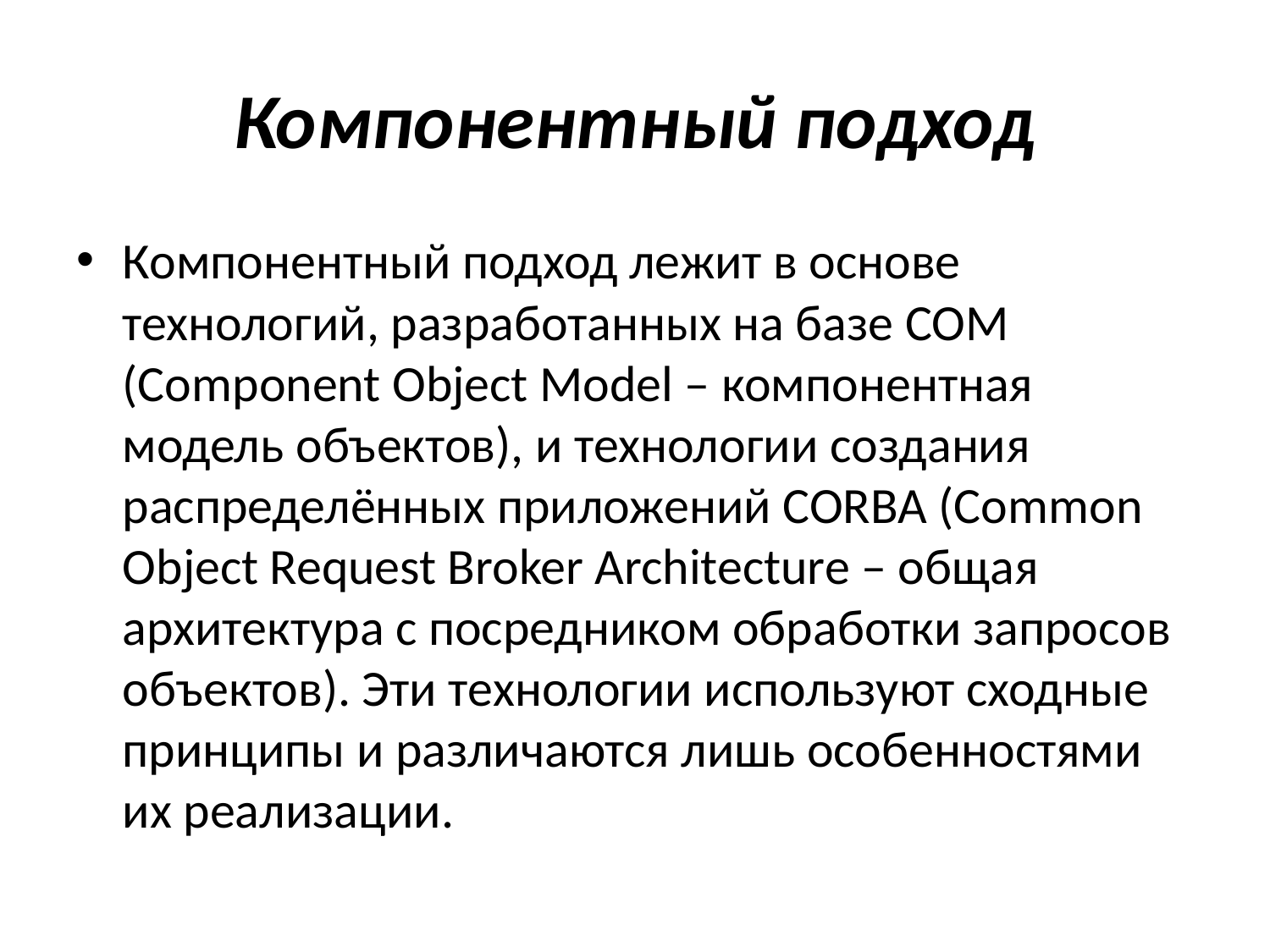

# Компонентный подход
Компонентный подход лежит в основе технологий, разработанных на базе COM (Component Object Model – компонентная модель объектов), и технологии создания распределённых приложений CORBA (Common Object Request Broker Architecture – общая архитектура с посредником обработки запросов объектов). Эти технологии используют сходные принципы и различаются лишь особенностями их реализации.